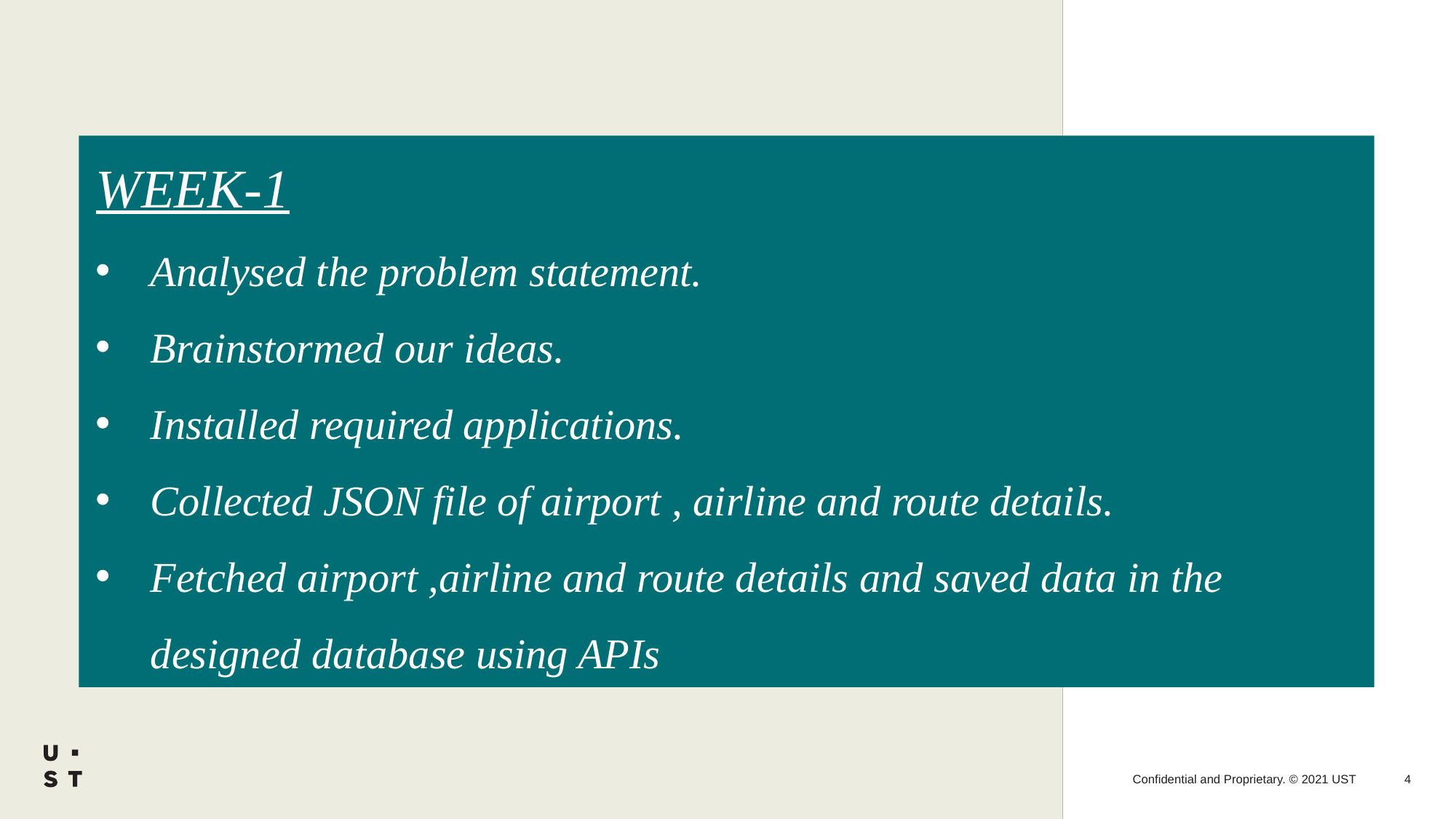

WEEK-1
Analysed the problem statement.​
Brainstormed our ideas.​
Installed required applications.​
Collected JSON file of airport , airline and route details.
Fetched airport ,airline and route details and saved data in the designed database using APIs
4